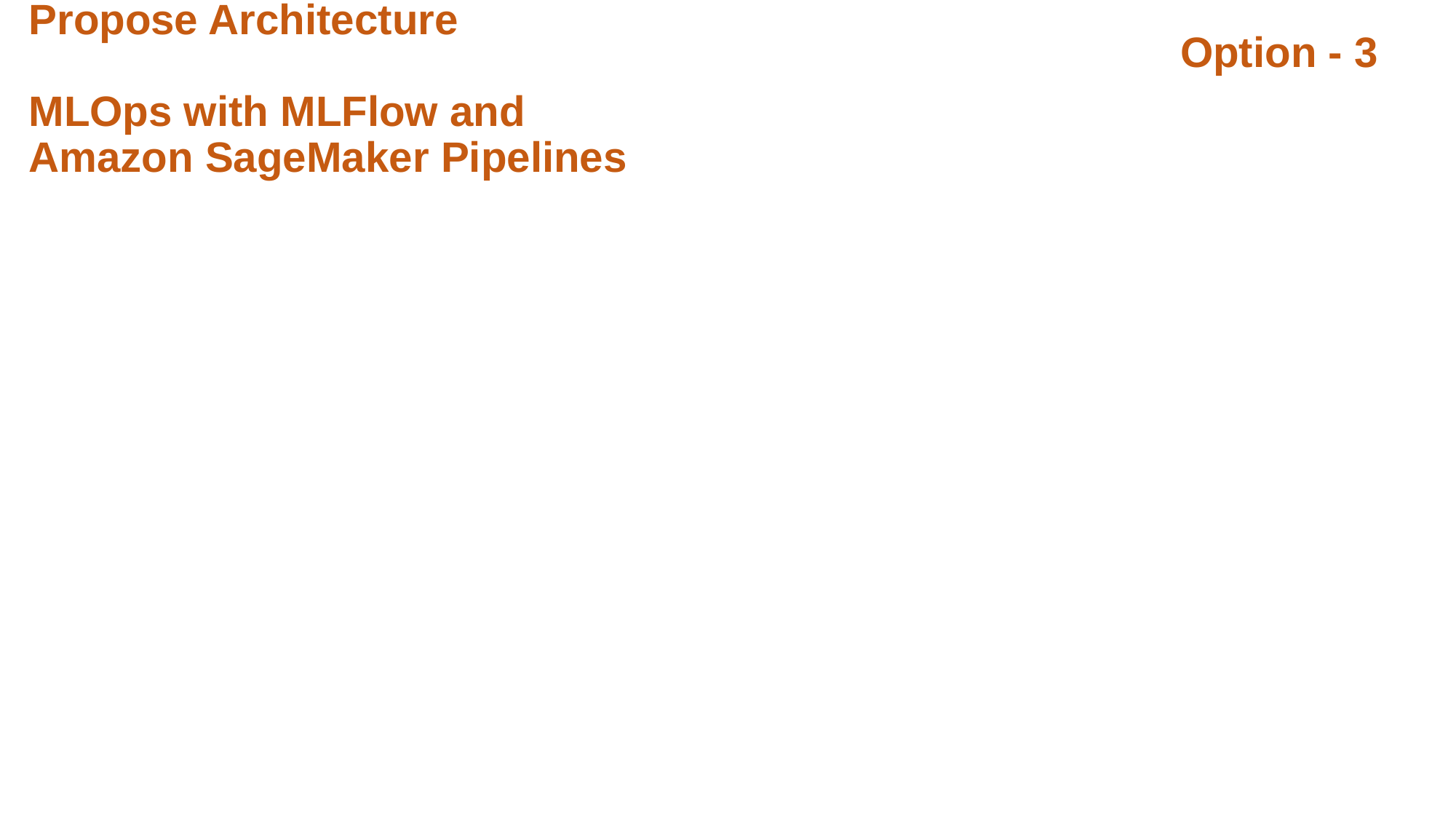

Option - 3
# Propose Architecture MLOps with MLFlow and Amazon SageMaker Pipelines